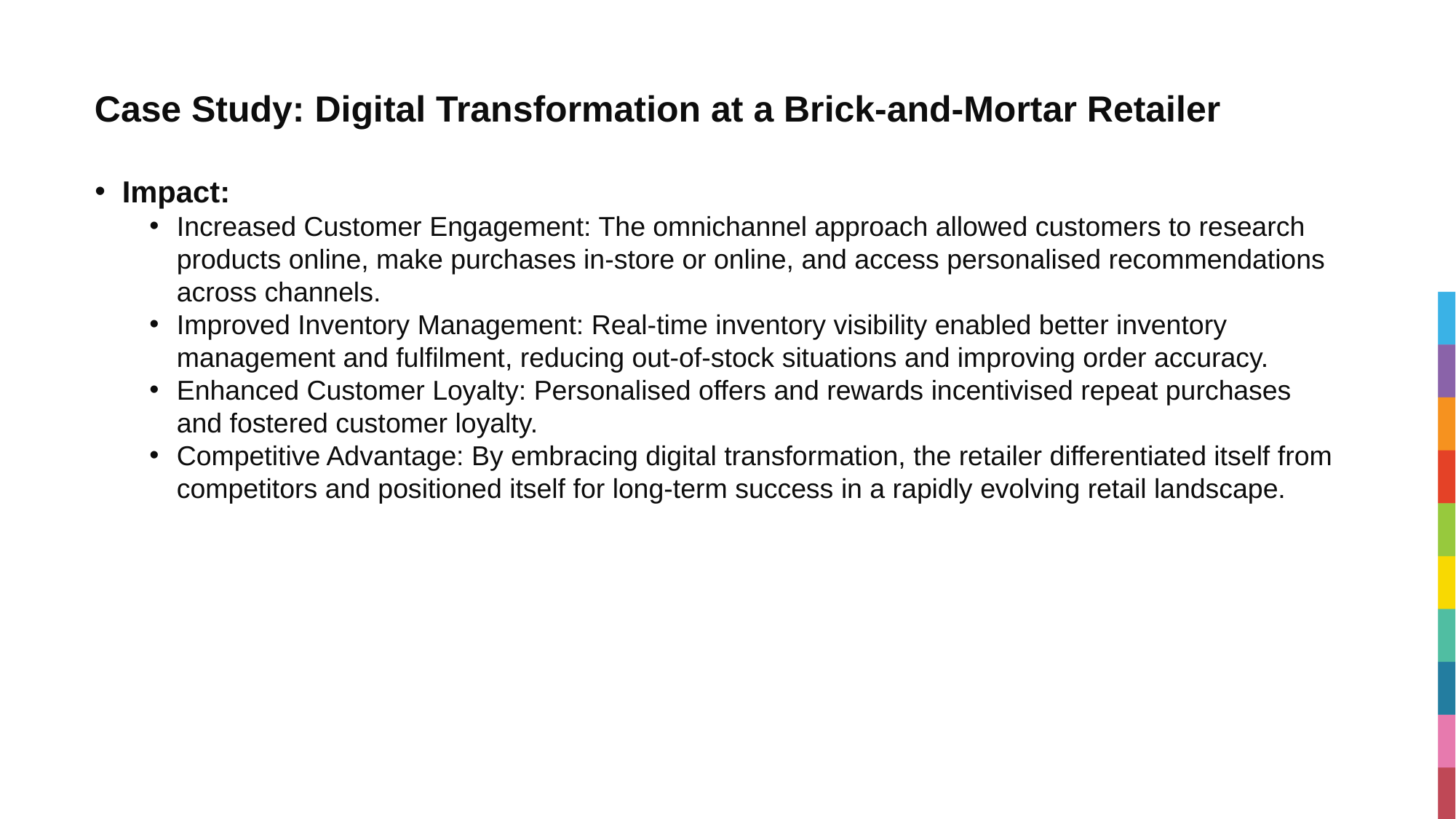

# Case Study: Digital Transformation at a Brick-and-Mortar Retailer
Impact:
Increased Customer Engagement: The omnichannel approach allowed customers to research products online, make purchases in-store or online, and access personalised recommendations across channels.
Improved Inventory Management: Real-time inventory visibility enabled better inventory management and fulfilment, reducing out-of-stock situations and improving order accuracy.
Enhanced Customer Loyalty: Personalised offers and rewards incentivised repeat purchases and fostered customer loyalty.
Competitive Advantage: By embracing digital transformation, the retailer differentiated itself from competitors and positioned itself for long-term success in a rapidly evolving retail landscape.